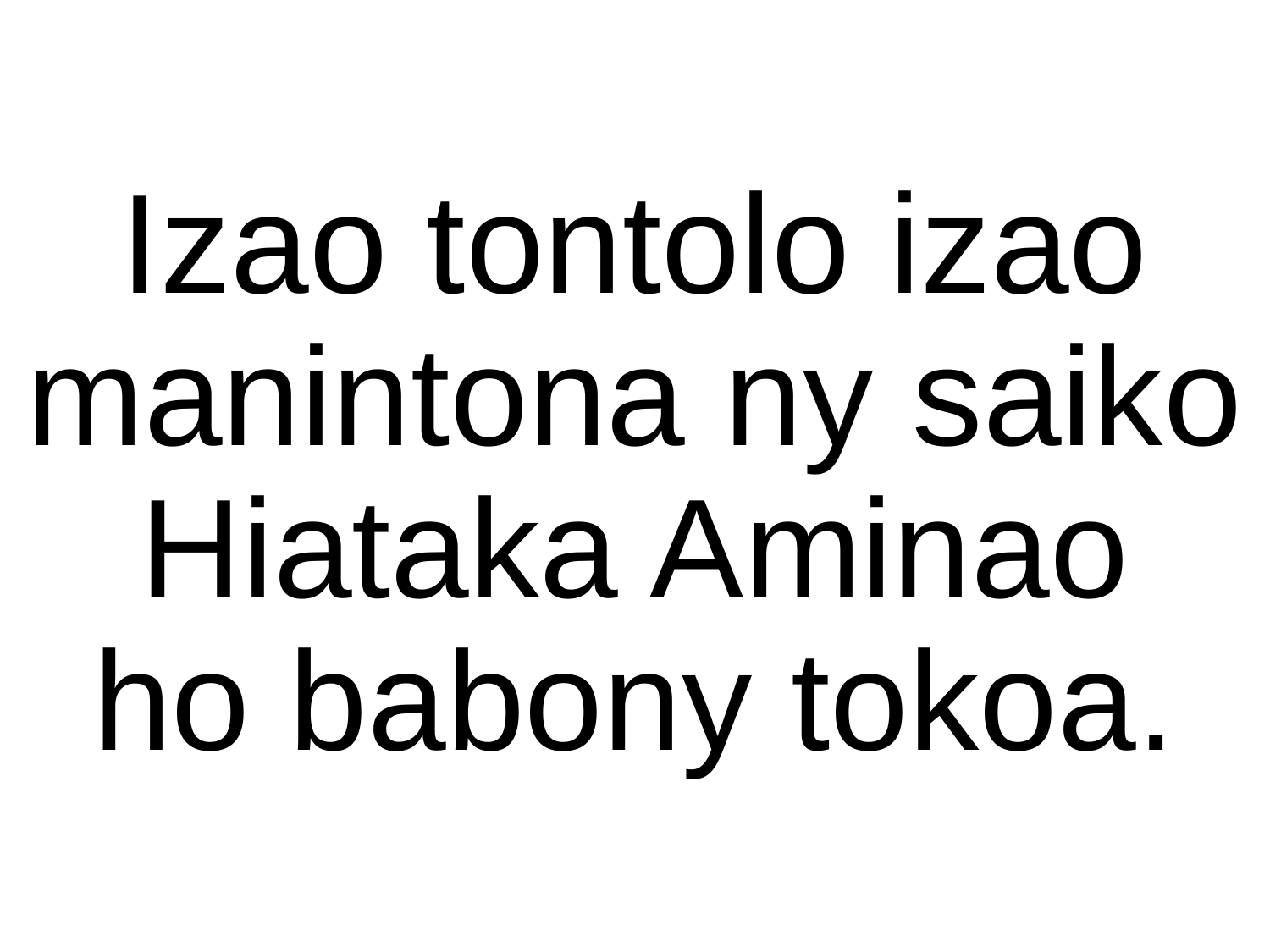

Izao tontolo izao
manintona ny saiko
Hiataka Aminao
ho babony tokoa.